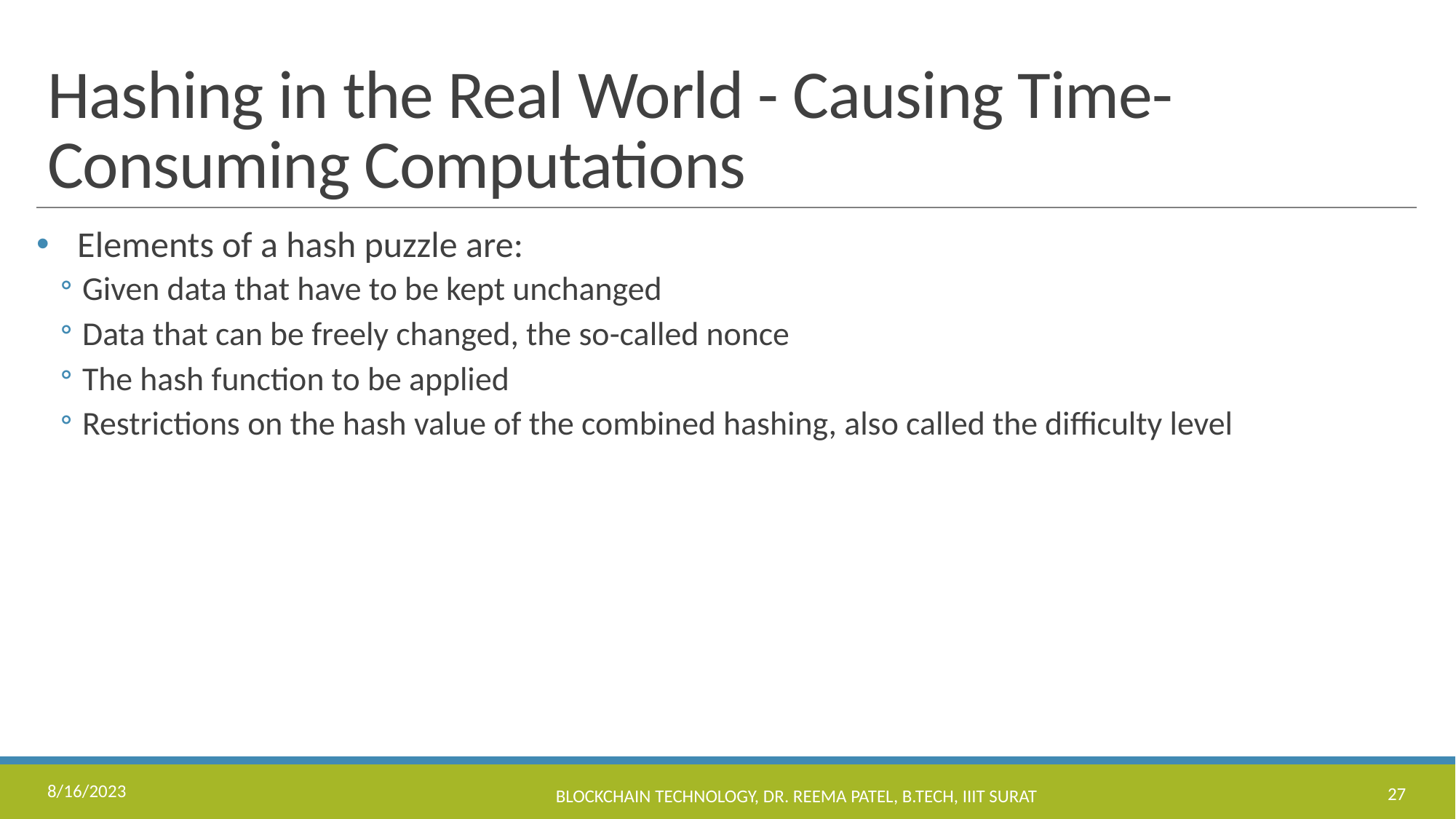

# Hashing in the Real World - Causing Time-Consuming Computations
Elements of a hash puzzle are:
Given data that have to be kept unchanged
Data that can be freely changed, the so-called nonce
The hash function to be applied
Restrictions on the hash value of the combined hashing, also called the difficulty level
8/16/2023
Blockchain Technology, Dr. Reema Patel, B.Tech, IIIT Surat
27